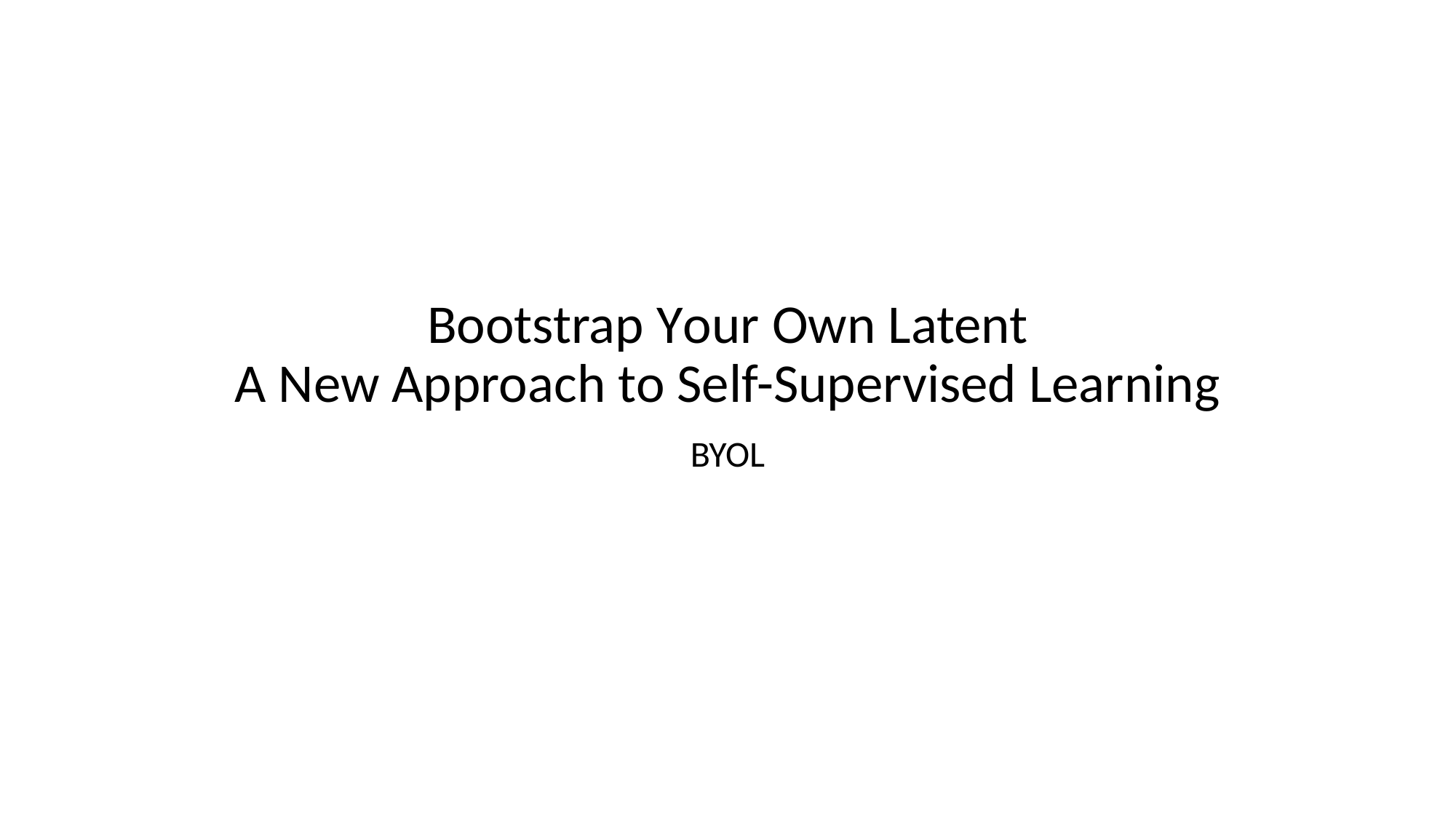

# Bootstrap Your Own Latent A New Approach to Self-Supervised Learning
BYOL